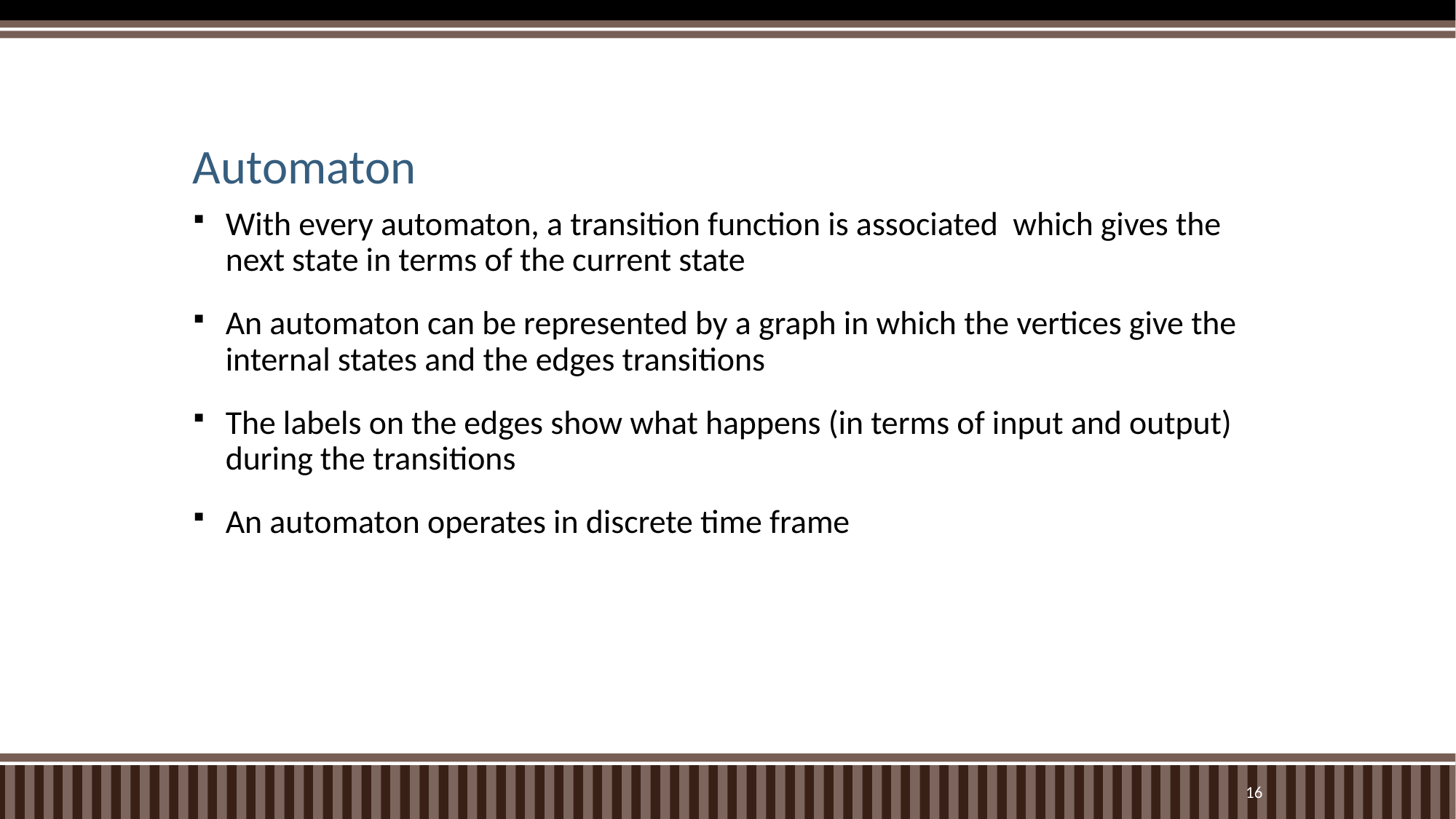

# Automaton
With every automaton, a transition function is associated  which gives the next state in terms of the current state
An automaton can be represented by a graph in which the vertices give the internal states and the edges transitions
The labels on the edges show what happens (in terms of input and output) during the transitions
An automaton operates in discrete time frame

16